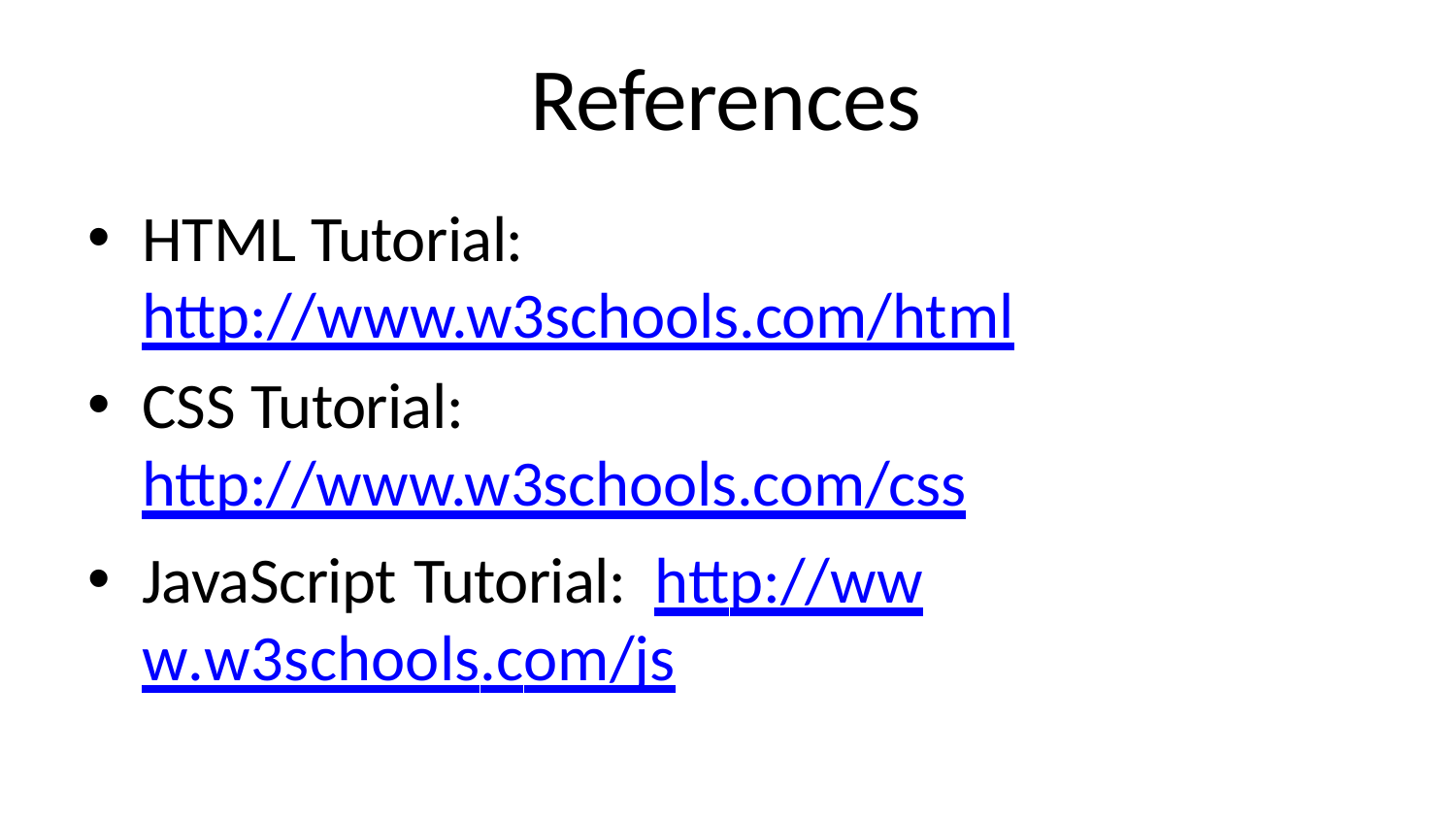

# References
HTML Tutorial:  http://www.w3schools.com/html
CSS Tutorial: http://www.w3schools.com/css
JavaScript Tutorial:  http://www.w3schools.com/js